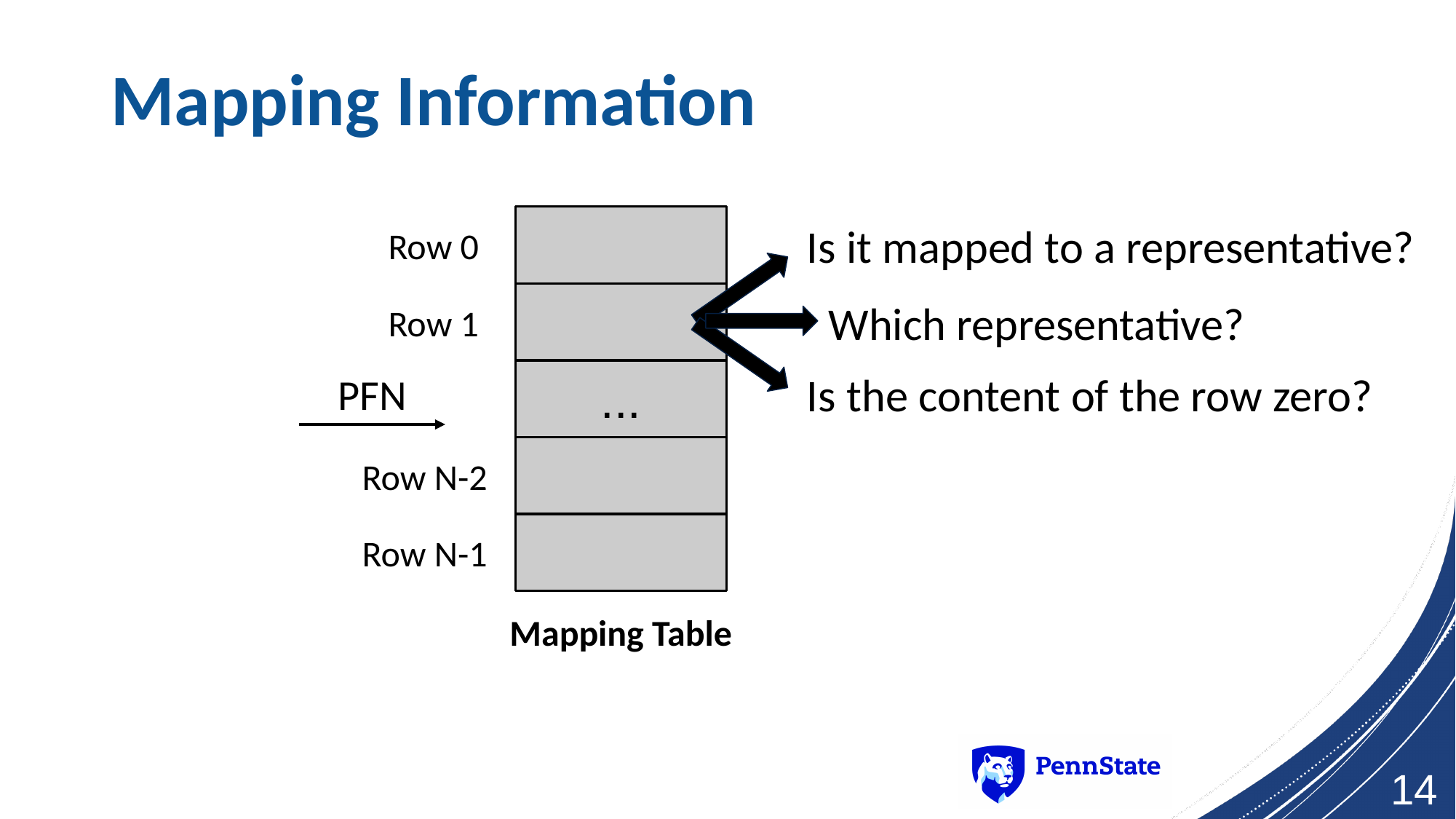

# Mapping Information

Row 0
Is it mapped to a representative?

Row 1
Which representative?

PFN
...
Is the content of the row zero?

Row N-2

Row N-1
Mapping Table
14